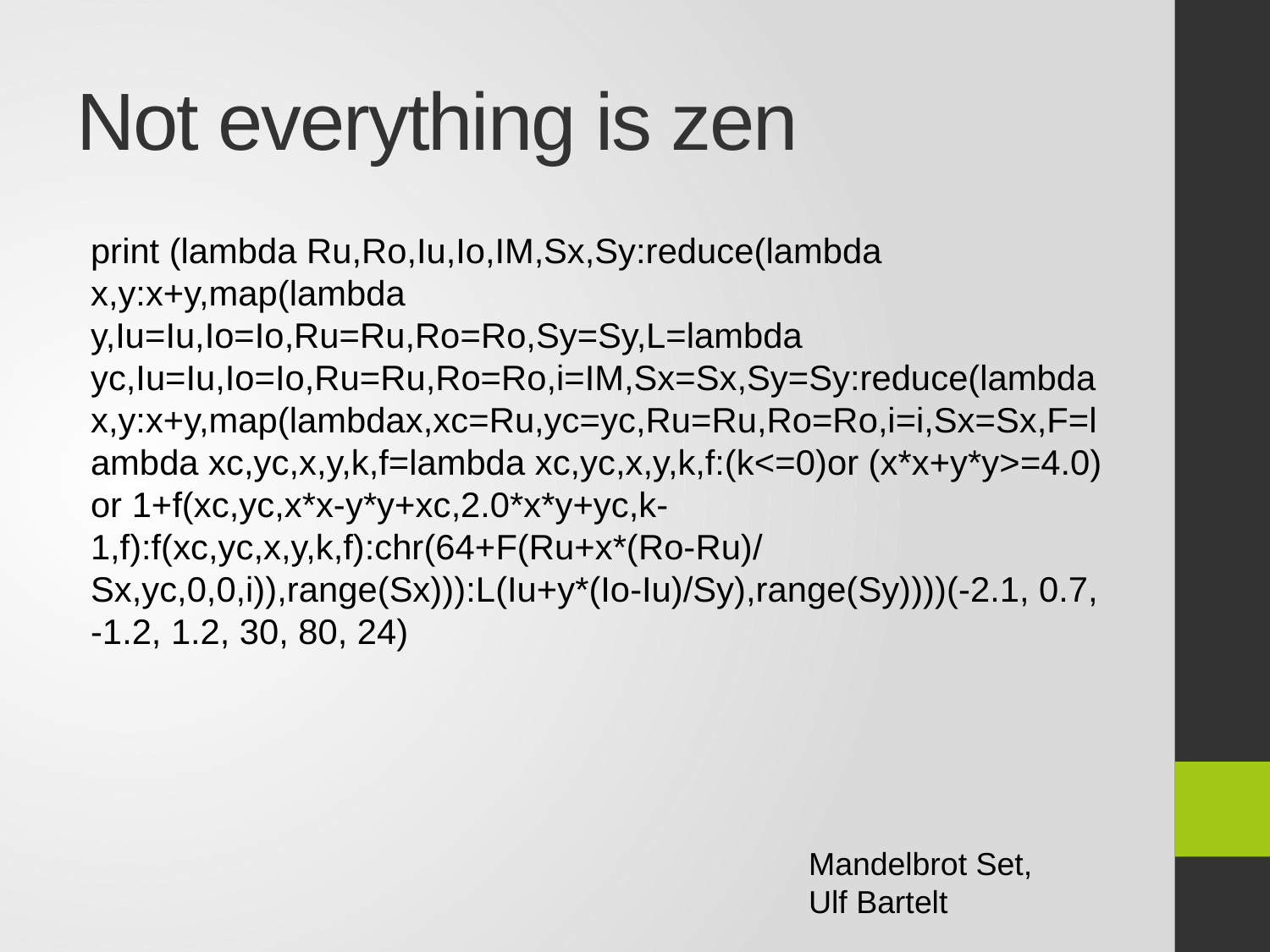

# Not everything is zen
print (lambda Ru,Ro,Iu,Io,IM,Sx,Sy:reduce(lambda x,y:x+y,map(lambda y,Iu=Iu,Io=Io,Ru=Ru,Ro=Ro,Sy=Sy,L=lambda yc,Iu=Iu,Io=Io,Ru=Ru,Ro=Ro,i=IM,Sx=Sx,Sy=Sy:reduce(lambda x,y:x+y,map(lambdax,xc=Ru,yc=yc,Ru=Ru,Ro=Ro,i=i,Sx=Sx,F=lambda xc,yc,x,y,k,f=lambda xc,yc,x,y,k,f:(k<=0)or (x*x+y*y>=4.0) or 1+f(xc,yc,x*x-y*y+xc,2.0*x*y+yc,k-1,f):f(xc,yc,x,y,k,f):chr(64+F(Ru+x*(Ro-Ru)/Sx,yc,0,0,i)),range(Sx))):L(Iu+y*(Io-Iu)/Sy),range(Sy))))(-2.1, 0.7, -1.2, 1.2, 30, 80, 24)

Mandelbrot Set,
Ulf Bartelt